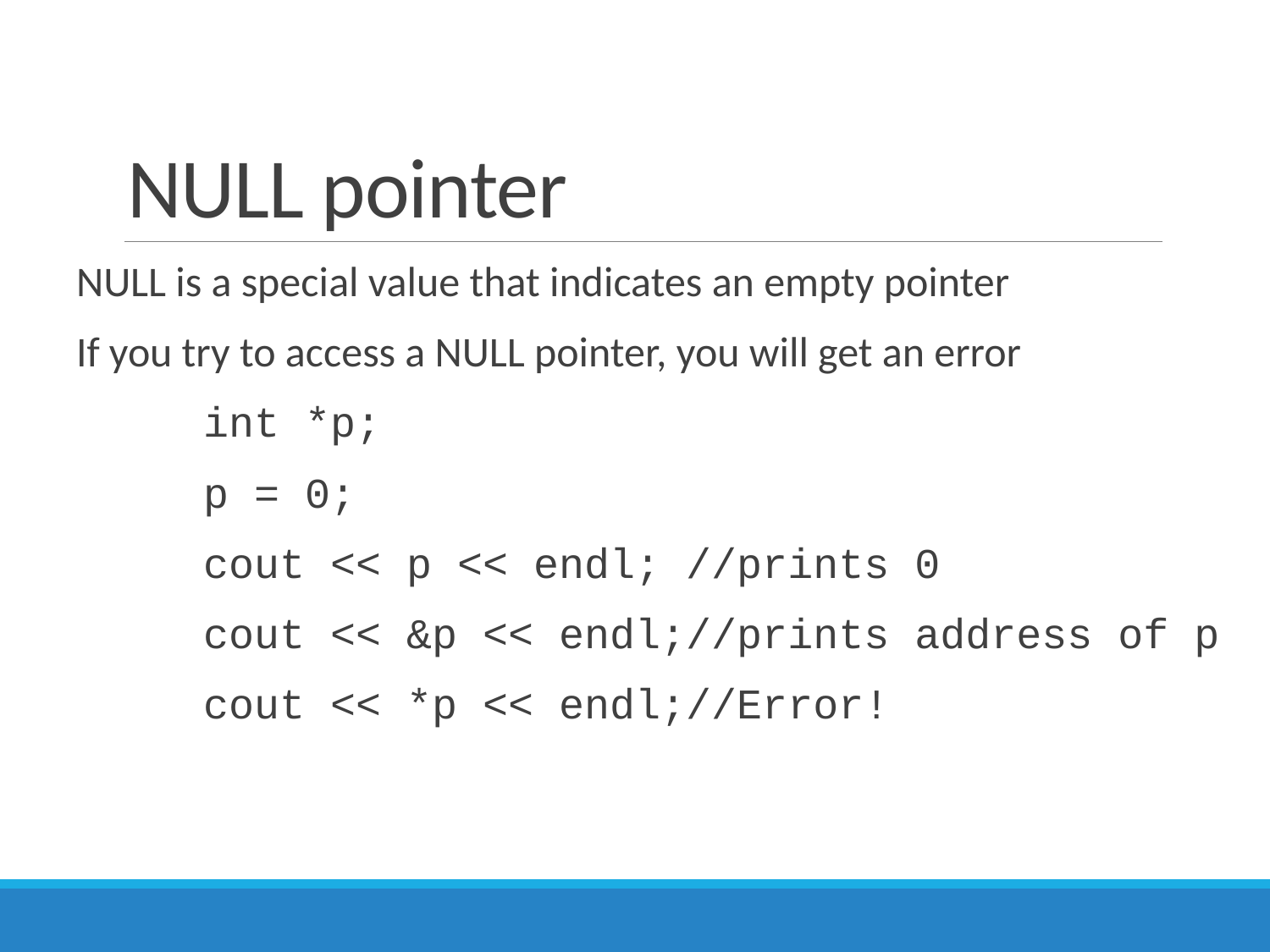

# NULL pointer
NULL is a special value that indicates an empty pointer
If you try to access a NULL pointer, you will get an error
		int *p;
		p = 0;
		cout << p << endl; //prints 0
		cout << &p << endl;//prints address of p
		cout << *p << endl;//Error!